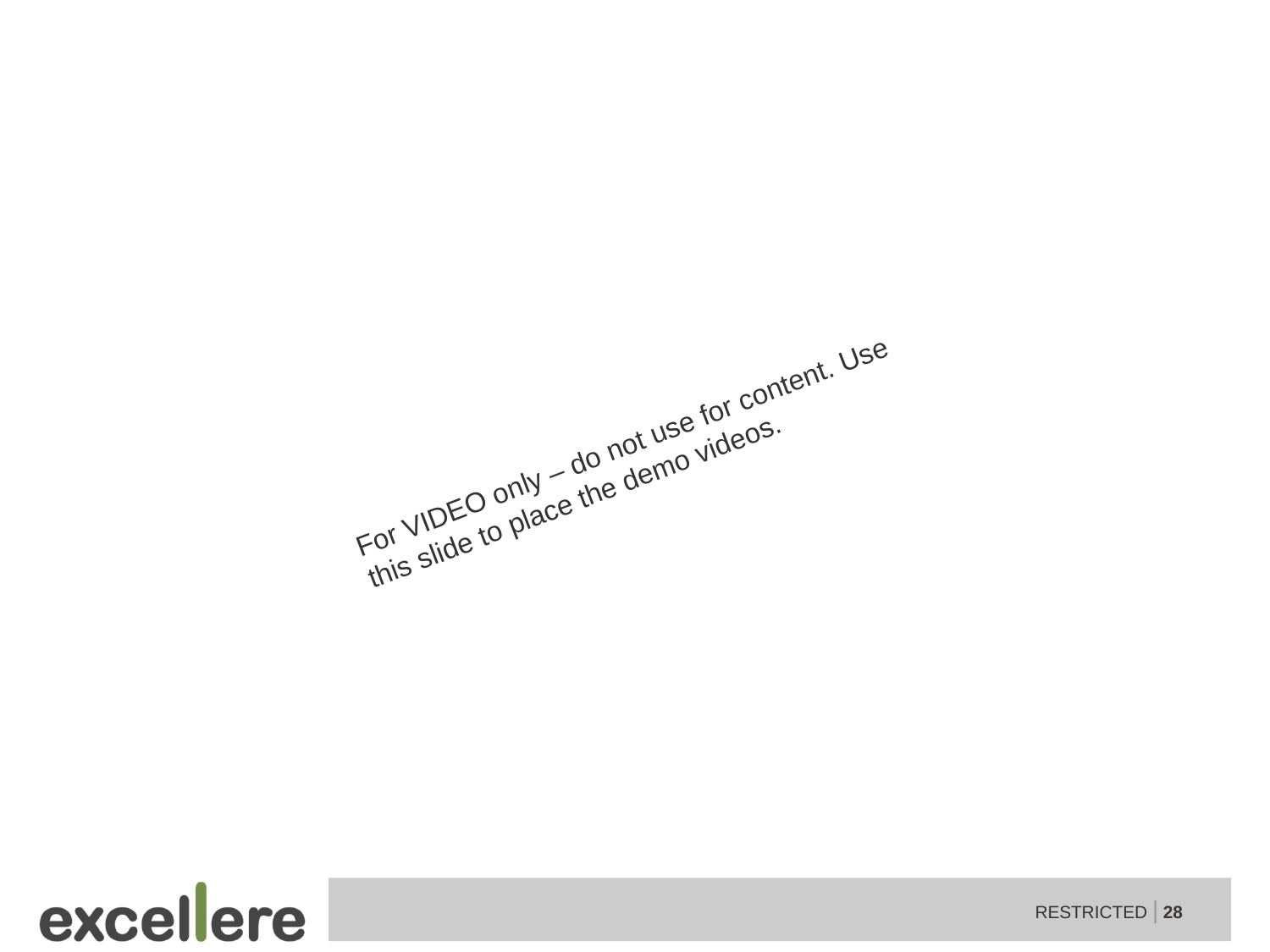

For VIDEO only – do not use for content. Use this slide to place the demo videos.